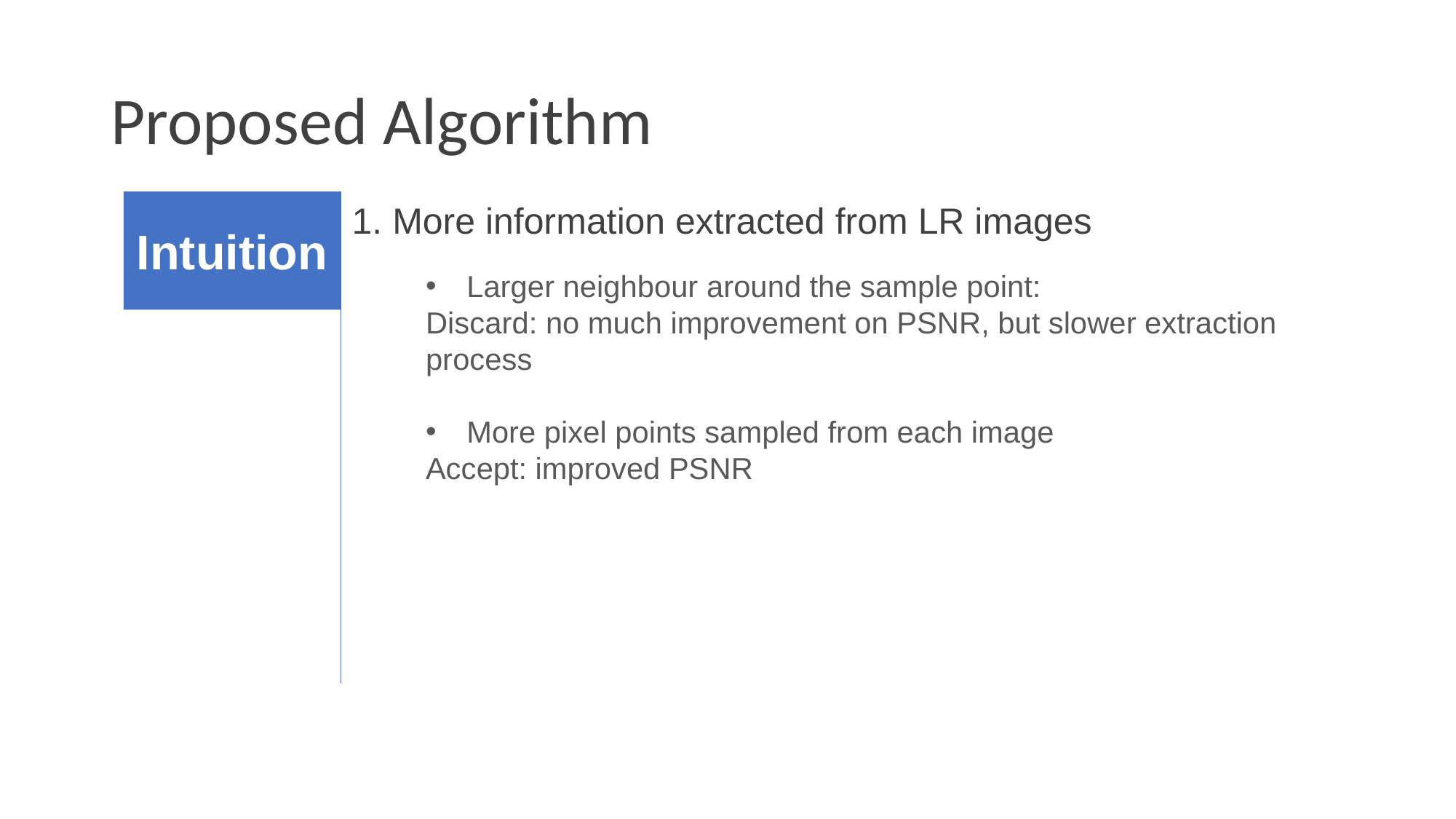

# Proposed Algorithm
Intuition
1. More information extracted from LR images
Larger neighbour around the sample point:
Discard: no much improvement on PSNR, but slower extraction process

More pixel points sampled from each image
Accept: improved PSNR